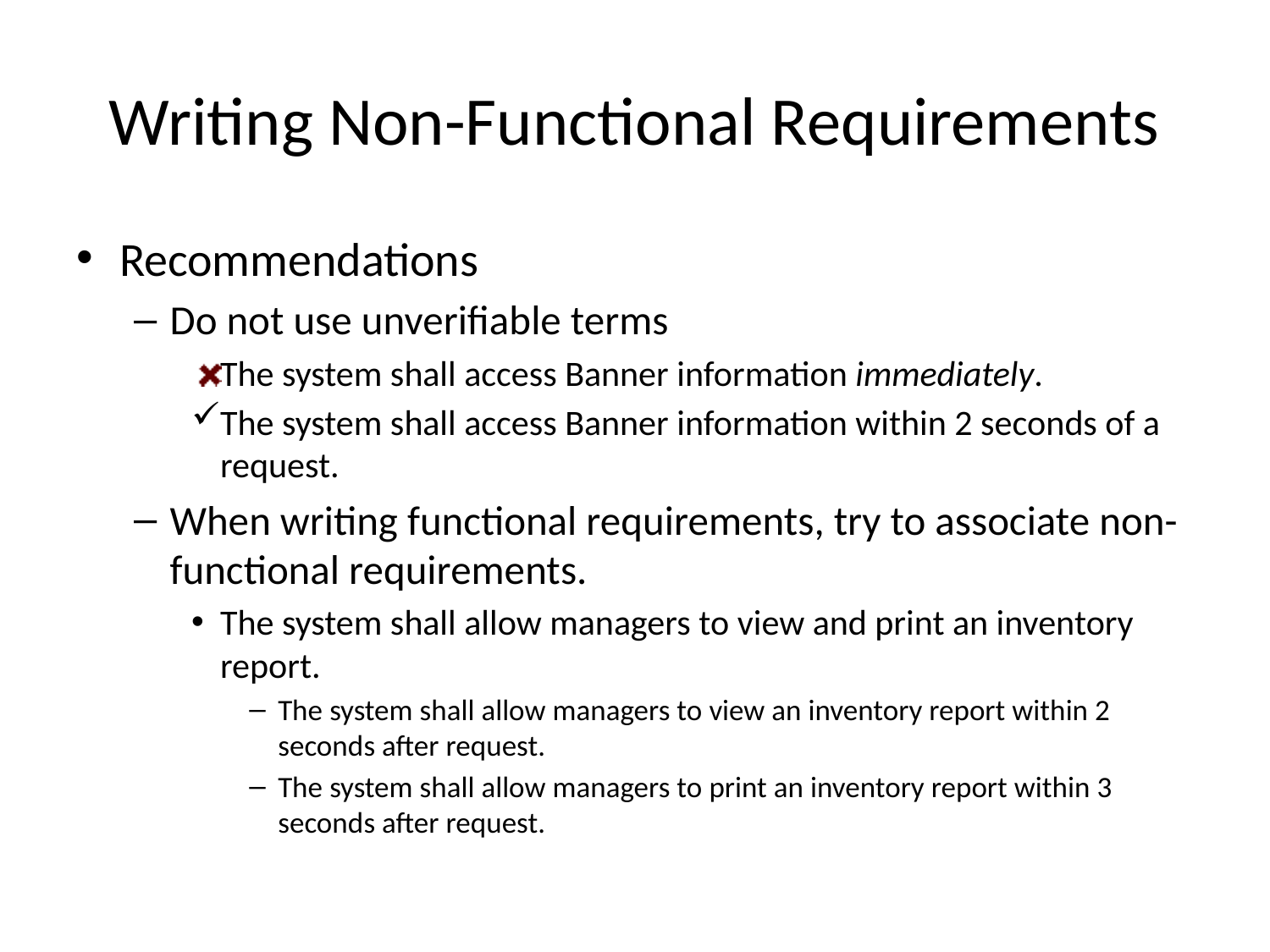

# Writing Non-Functional Requirements
Recommendations
Do not use unverifiable terms
The system shall access Banner information immediately.
The system shall access Banner information within 2 seconds of a request.
When writing functional requirements, try to associate non-functional requirements.
The system shall allow managers to view and print an inventory report.
The system shall allow managers to view an inventory report within 2 seconds after request.
The system shall allow managers to print an inventory report within 3 seconds after request.